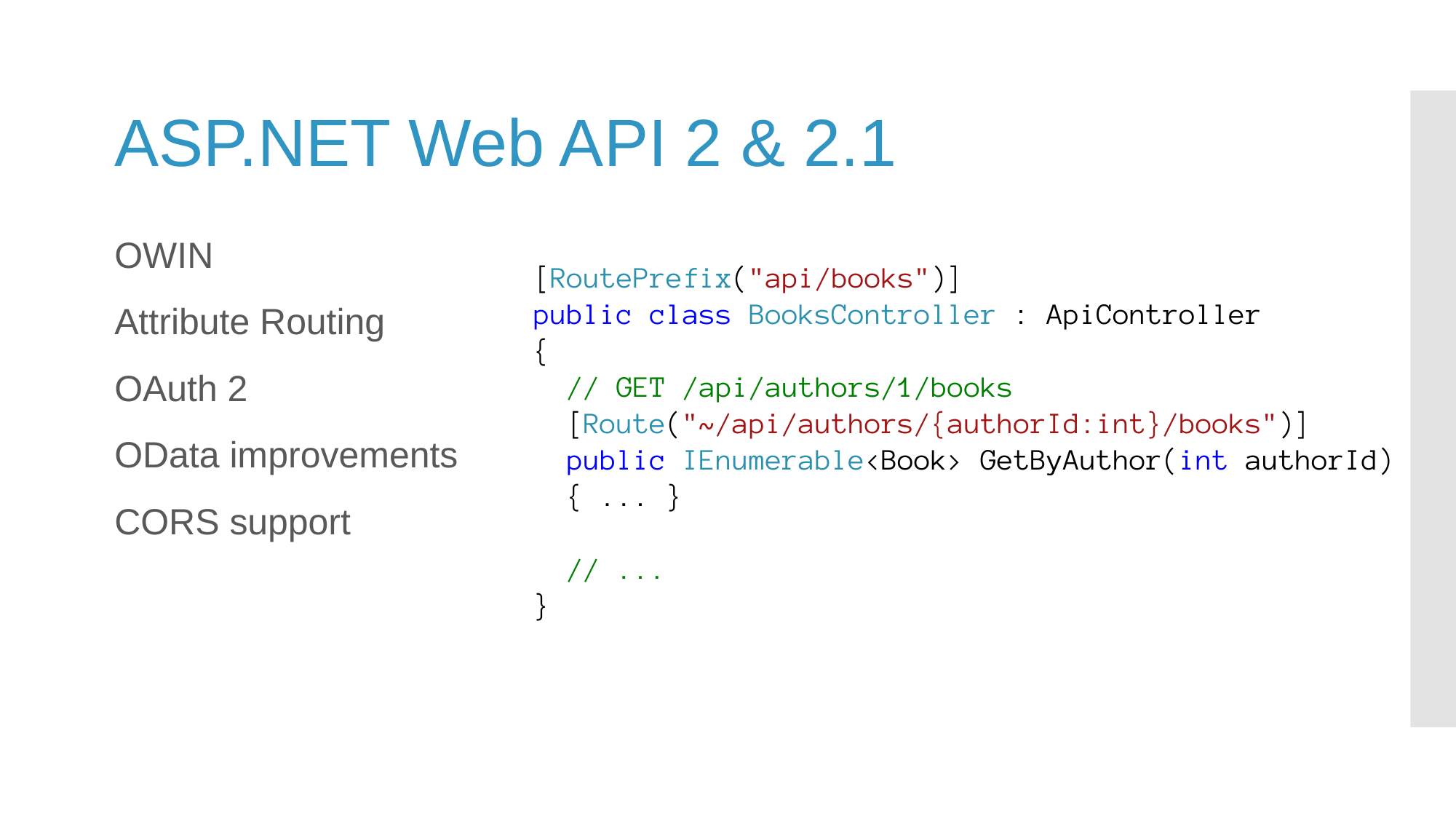

ASP.NET Web API 2 & 2.1
OWIN
Attribute Routing
OAuth 2
OData improvements
CORS support

[RoutePrefix("api/books")]
public class BooksController : ApiController
{
  // GET /api/authors/1/books
  [Route("~/api/authors/{authorId:int}/books")]
  public IEnumerable<Book> GetByAuthor(int authorId)
  { ... }

  // ...
}